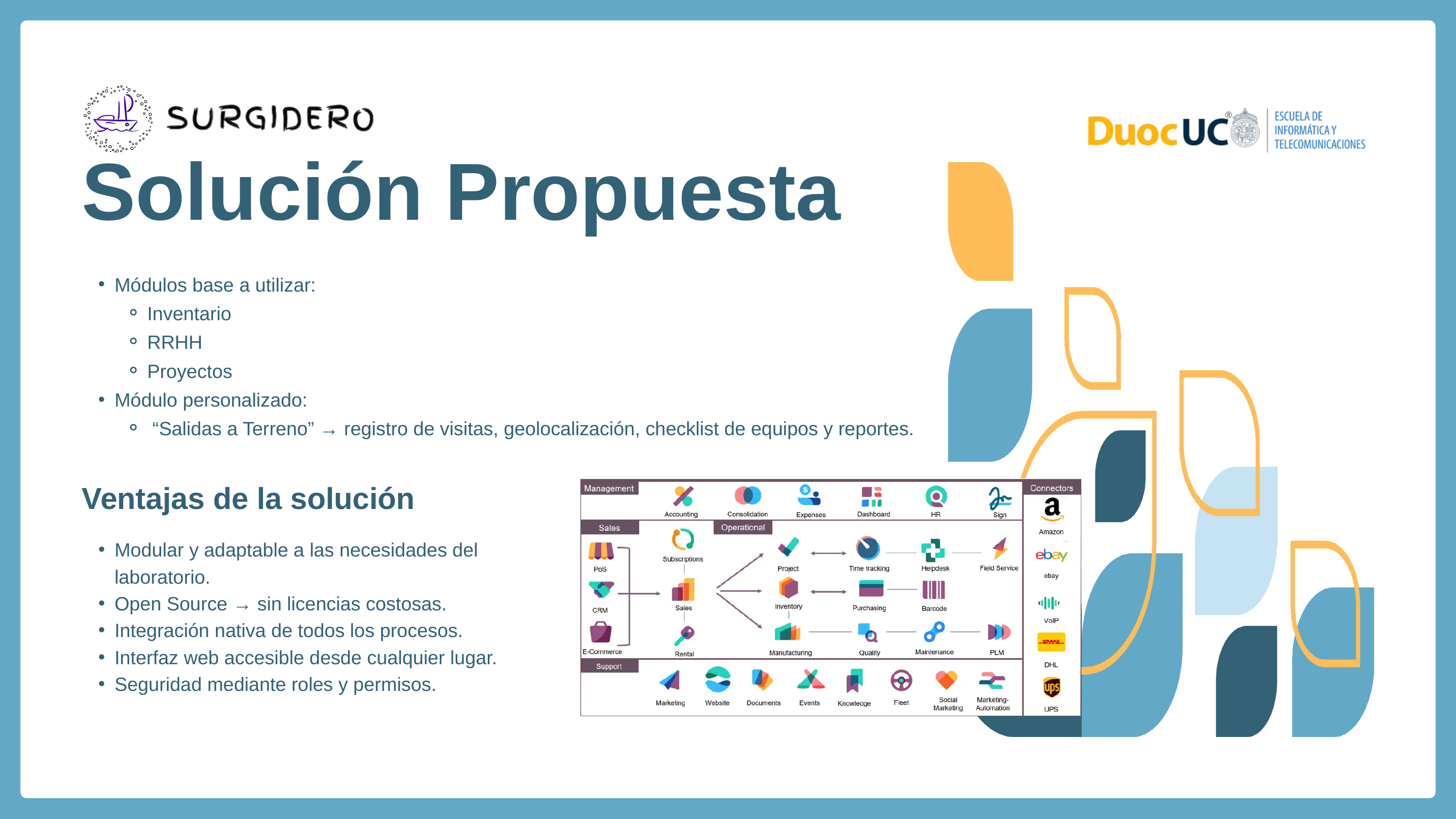

Solución Propuesta

Módulos base a utilizar:
Inventario
RRHH
Proyectos
Módulo personalizado:
 “Salidas a Terreno” → registro de visitas, geolocalización, checklist de equipos y reportes.

Ventajas de la solución
Modular y adaptable a las necesidades del laboratorio.
Open Source → sin licencias costosas.
Integración nativa de todos los procesos.
Interfaz web accesible desde cualquier lugar.
Seguridad mediante roles y permisos.